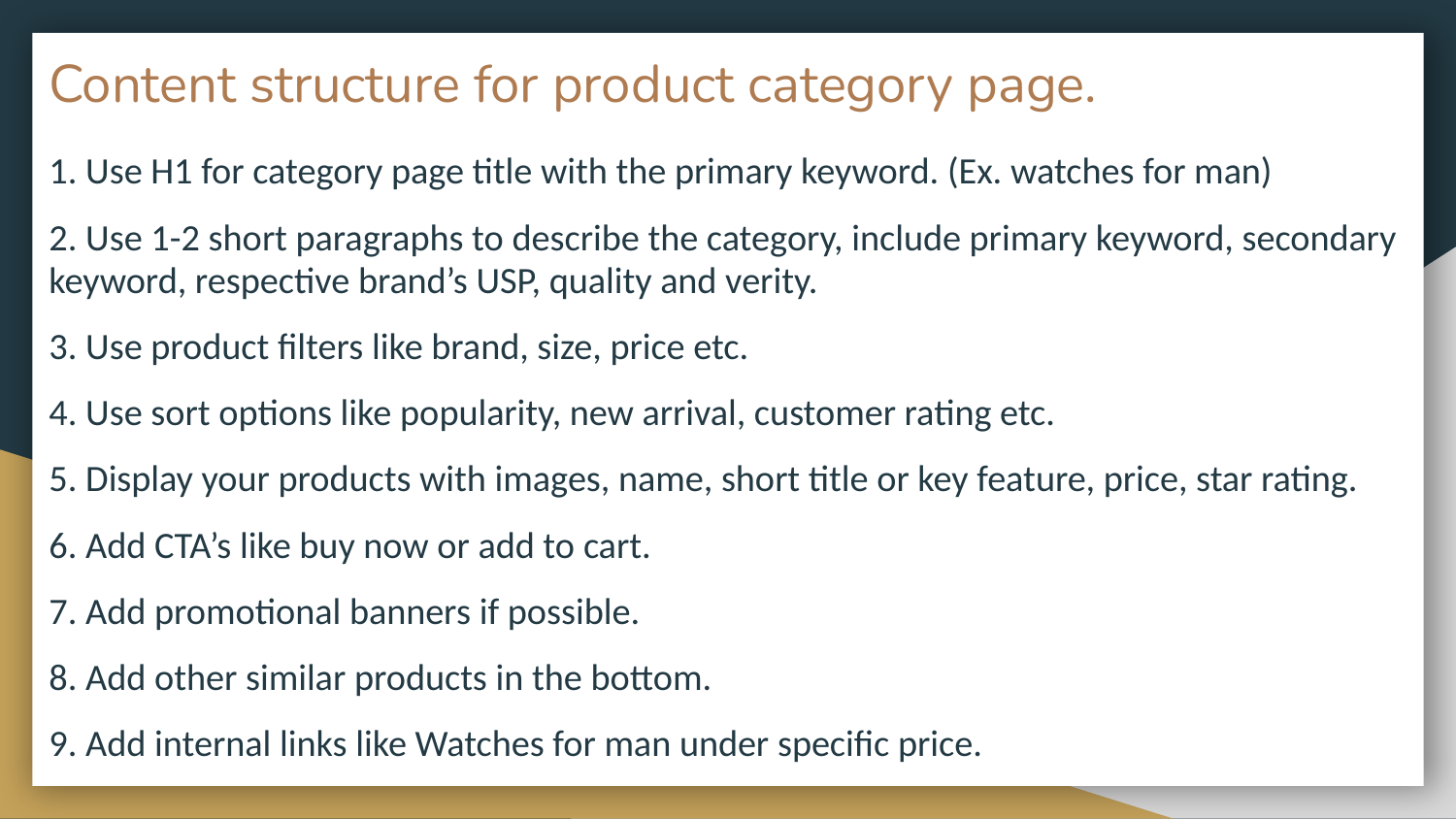

# Content structure for product category page.
1. Use H1 for category page title with the primary keyword. (Ex. watches for man)
2. Use 1-2 short paragraphs to describe the category, include primary keyword, secondary keyword, respective brand’s USP, quality and verity.
3. Use product filters like brand, size, price etc.
4. Use sort options like popularity, new arrival, customer rating etc.
5. Display your products with images, name, short title or key feature, price, star rating.
6. Add CTA’s like buy now or add to cart.
7. Add promotional banners if possible.
8. Add other similar products in the bottom.
9. Add internal links like Watches for man under specific price.